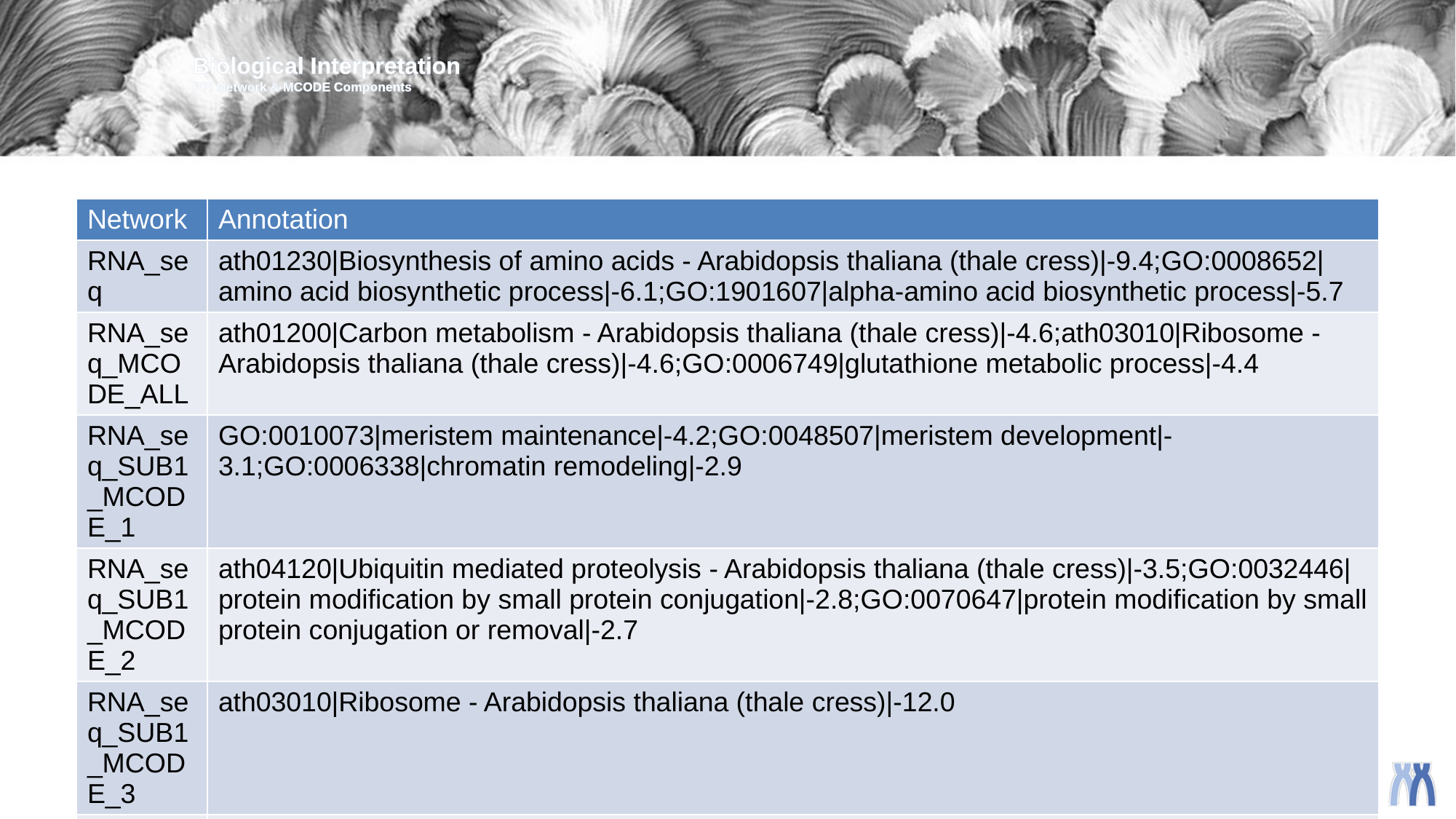

Biological Interpretation
PPI Network & MCODE Components
| Network | Annotation |
| --- | --- |
| RNA\_seq | ath01230|Biosynthesis of amino acids - Arabidopsis thaliana (thale cress)|-9.4;GO:0008652|amino acid biosynthetic process|-6.1;GO:1901607|alpha-amino acid biosynthetic process|-5.7 |
| RNA\_seq\_MCODE\_ALL | ath01200|Carbon metabolism - Arabidopsis thaliana (thale cress)|-4.6;ath03010|Ribosome - Arabidopsis thaliana (thale cress)|-4.6;GO:0006749|glutathione metabolic process|-4.4 |
| RNA\_seq\_SUB1\_MCODE\_1 | GO:0010073|meristem maintenance|-4.2;GO:0048507|meristem development|-3.1;GO:0006338|chromatin remodeling|-2.9 |
| RNA\_seq\_SUB1\_MCODE\_2 | ath04120|Ubiquitin mediated proteolysis - Arabidopsis thaliana (thale cress)|-3.5;GO:0032446|protein modification by small protein conjugation|-2.8;GO:0070647|protein modification by small protein conjugation or removal|-2.7 |
| RNA\_seq\_SUB1\_MCODE\_3 | ath03010|Ribosome - Arabidopsis thaliana (thale cress)|-12.0 |
| RNA\_seq\_SUB1\_MCODE\_4 | ath01230|Biosynthesis of amino acids - Arabidopsis thaliana (thale cress)|-10.1;ath01200|Carbon metabolism - Arabidopsis thaliana (thale cress)|-9.8;ath00630|Glyoxylate and dicarboxylate metabolism - Arabidopsis thaliana (thale cress)|-6.8 |
| RNA\_seq\_SUB1\_MCODE\_5 | GO:0006396|RNA processing|-4.9;GO:0008380|RNA splicing|-4.6 |
| RNA\_seq\_SUB1\_MCODE\_6 | ath03013|Nucleocytoplasmic transport - Arabidopsis thaliana (thale cress)|-8.5;GO:0046907|intracellular transport|-4.3;GO:0051649|establishment of localization in cell|-4.2 |
| RNA\_seq\_SUB1\_MCODE\_7 | ath04144|Endocytosis - Arabidopsis thaliana (thale cress)|-5.4;GO:0042546|cell wall biogenesis|-4.2 |
| RNA\_seq\_SUB1\_MCODE\_8 | GO:0006749|glutathione metabolic process|-10.7;ath00480|Glutathione metabolism - Arabidopsis thaliana (thale cress)|-9.3;GO:0098754|detoxification|-5.9 |